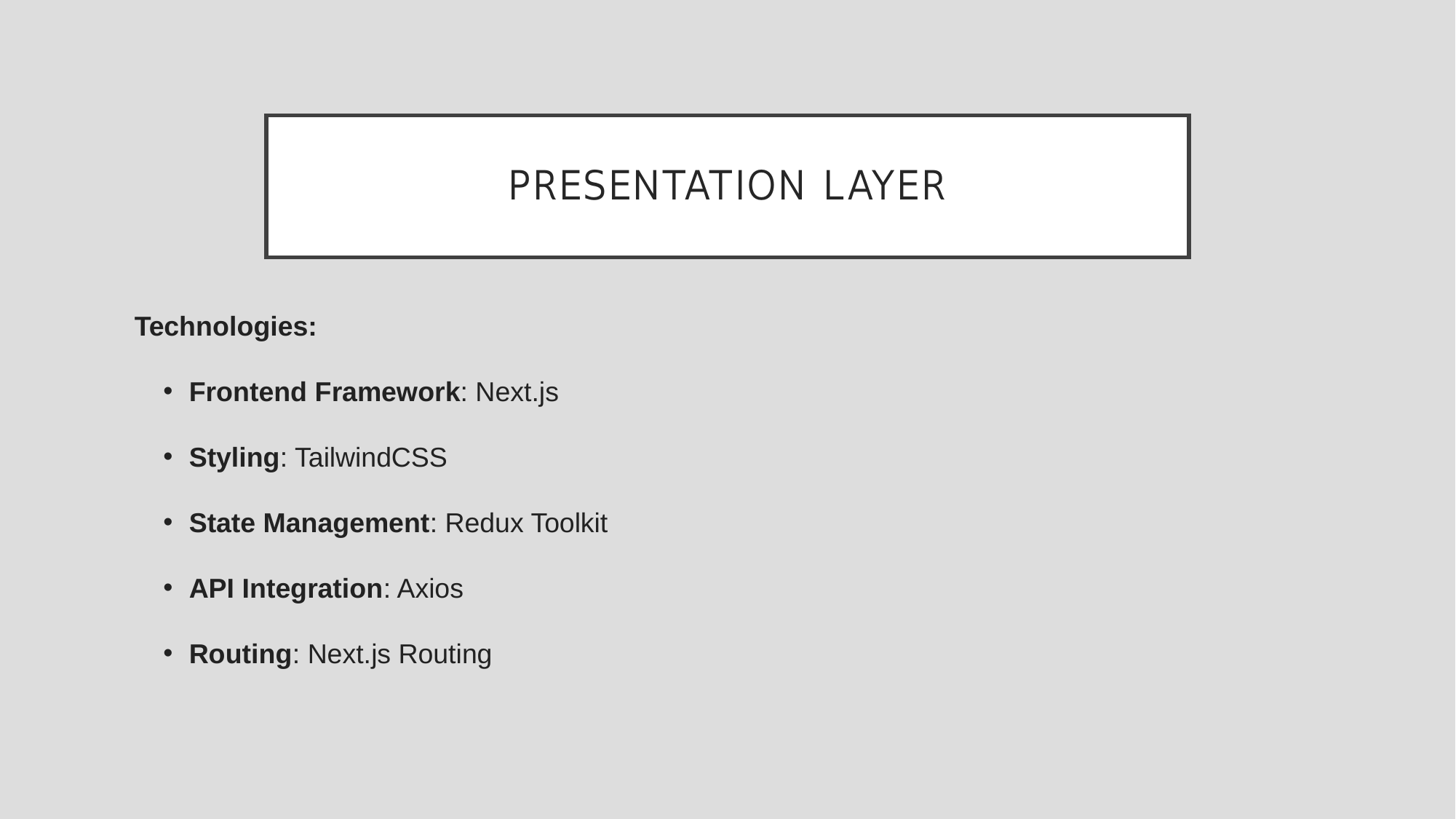

# Presentation layer
Technologies:

Frontend Framework: Next.js

Styling: TailwindCSS

State Management: Redux Toolkit

API Integration: Axios

Routing: Next.js Routing